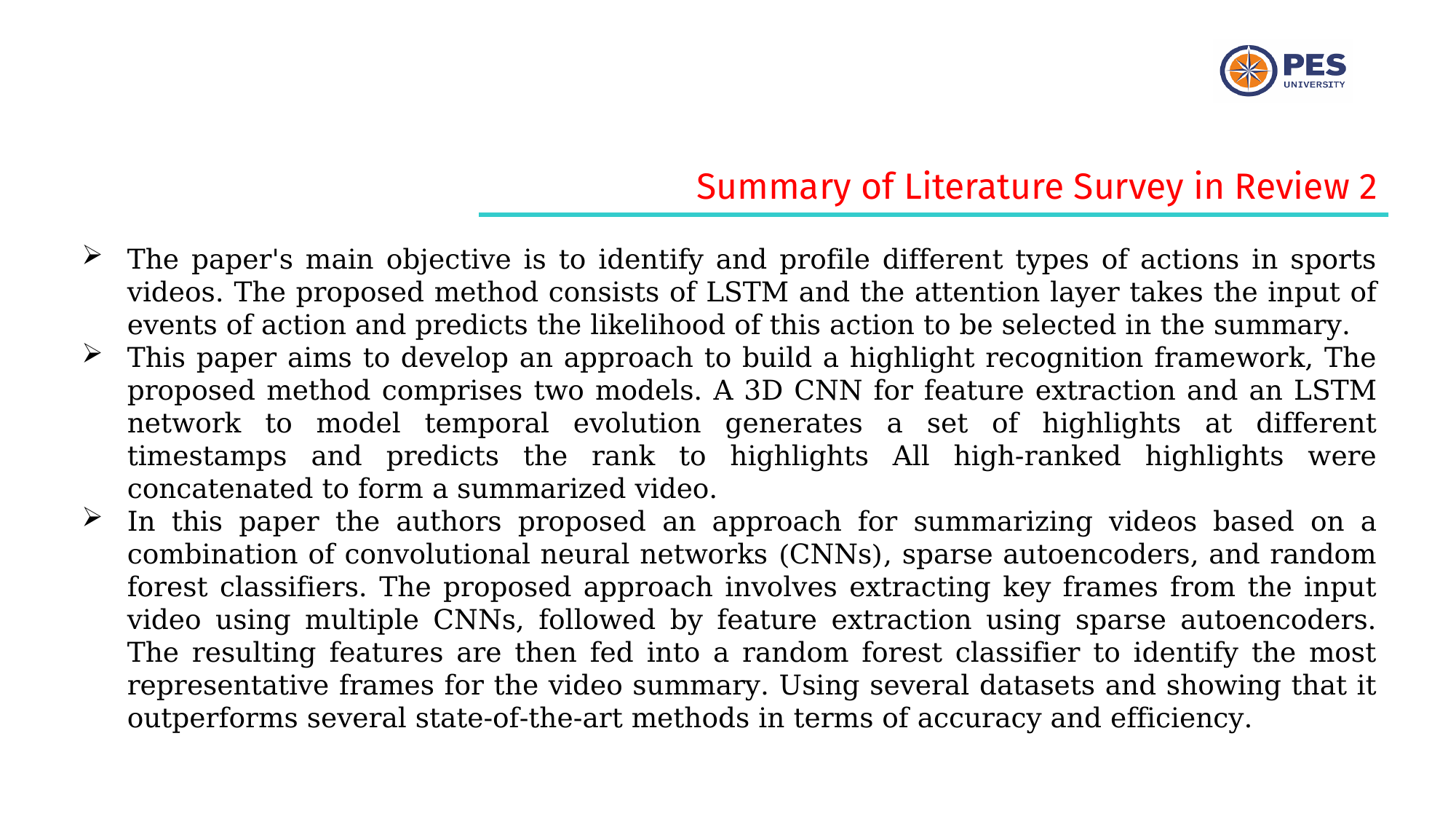

Summary of Literature Survey in Review 2

The paper's main objective is to identify and profile different types of actions in sports videos. The proposed method consists of LSTM and the attention layer takes the input of events of action and predicts the likelihood of this action to be selected in the summary.
This paper aims to develop an approach to build a highlight recognition framework, The proposed method comprises two models. A 3D CNN for feature extraction and an LSTM network to model temporal evolution generates a set of highlights at different timestamps and predicts the rank to highlights All high-ranked highlights were concatenated to form a summarized video.
In this paper the authors proposed an approach for summarizing videos based on a combination of convolutional neural networks (CNNs), sparse autoencoders, and random forest classifiers. The proposed approach involves extracting key frames from the input video using multiple CNNs, followed by feature extraction using sparse autoencoders. The resulting features are then fed into a random forest classifier to identify the most representative frames for the video summary. Using several datasets and showing that it outperforms several state-of-the-art methods in terms of accuracy and efficiency.